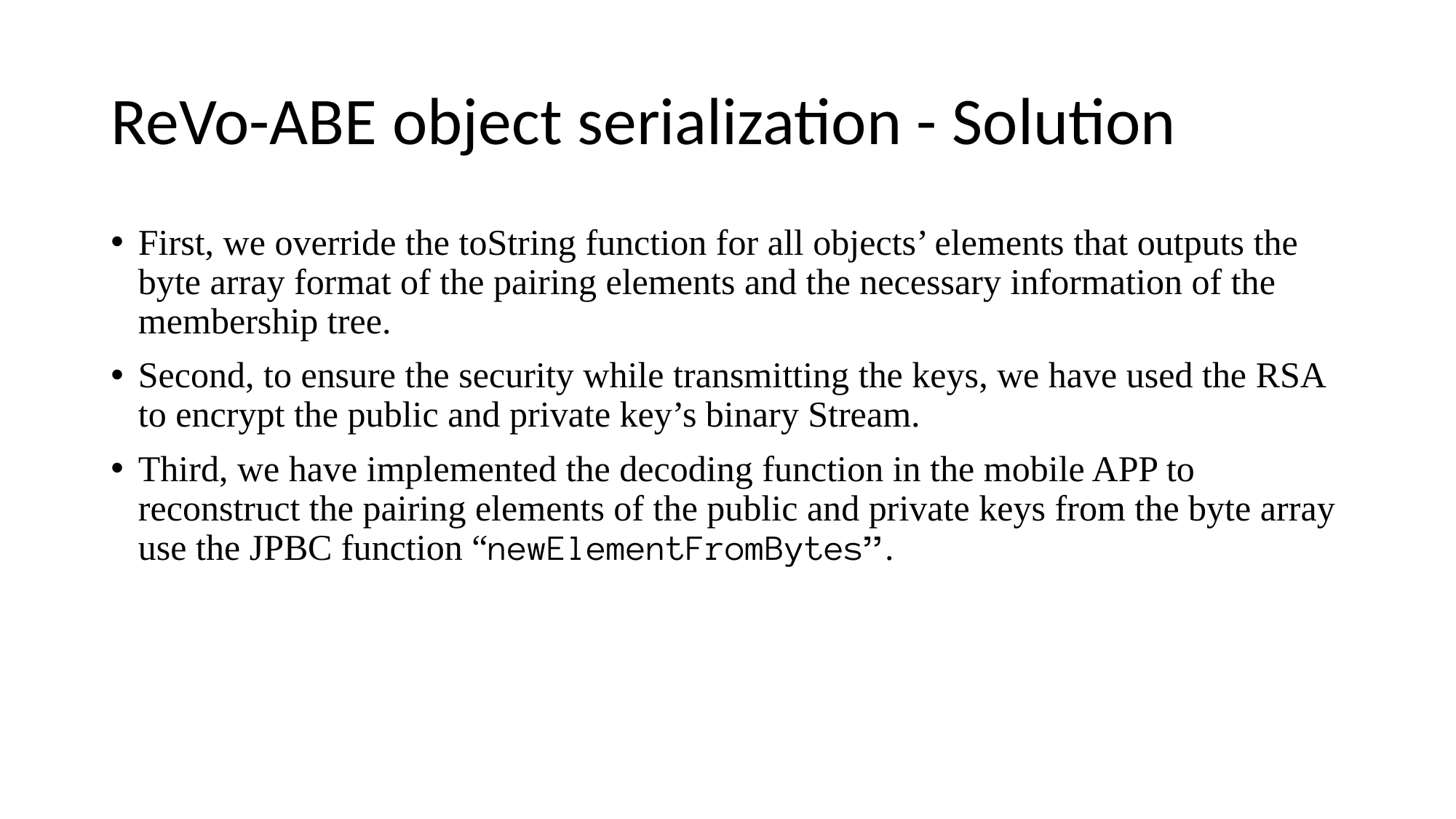

# ReVo-ABE object serialization - Solution
First, we override the toString function for all objects’ elements that outputs the byte array format of the pairing elements and the necessary information of the membership tree.
Second, to ensure the security while transmitting the keys, we have used the RSA to encrypt the public and private key’s binary Stream.
Third, we have implemented the decoding function in the mobile APP to reconstruct the pairing elements of the public and private keys from the byte array use the JPBC function “newElementFromBytes”.